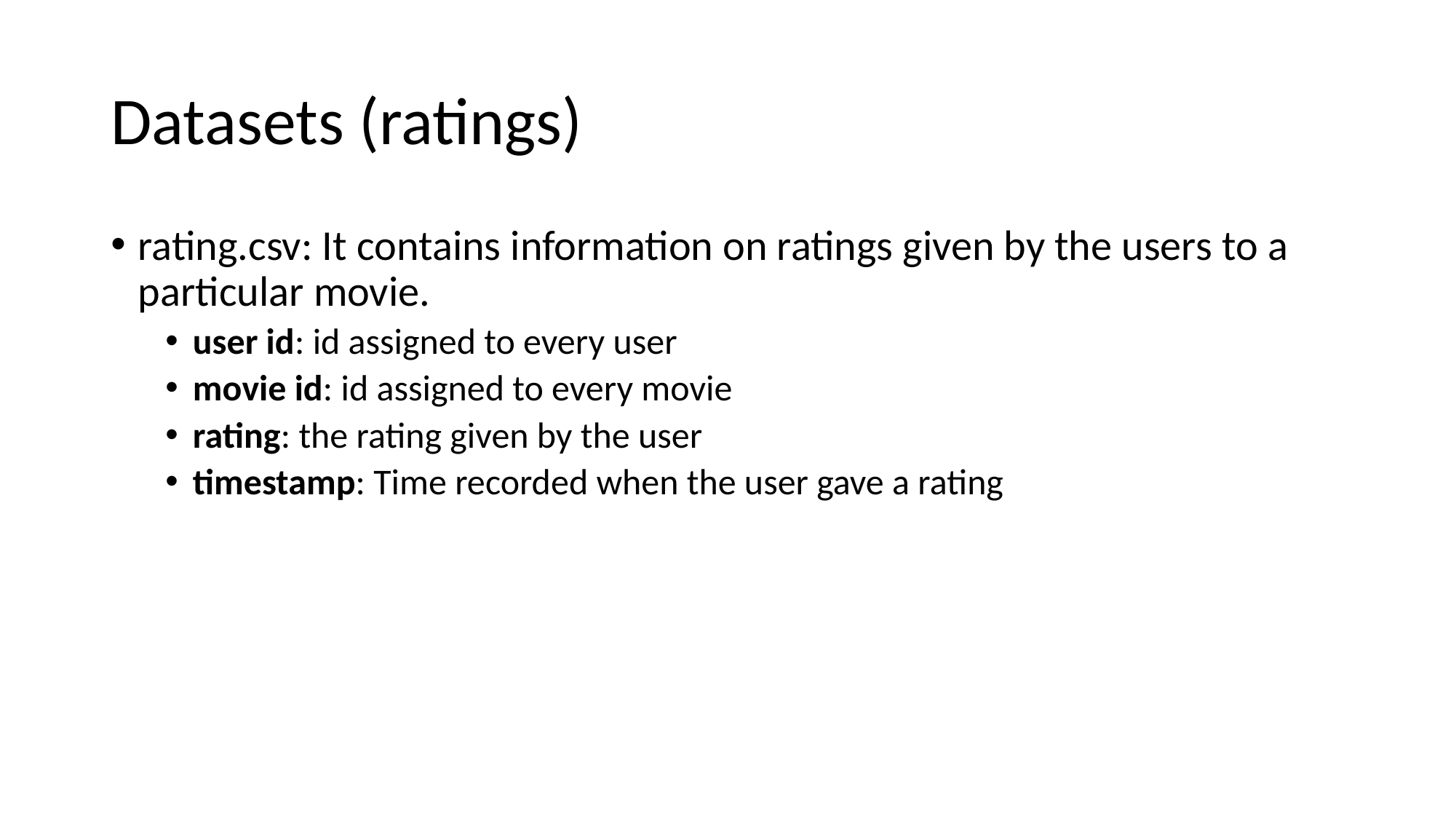

# Datasets (ratings)
rating.csv: It contains information on ratings given by the users to a particular movie.
user id: id assigned to every user
movie id: id assigned to every movie
rating: the rating given by the user
timestamp: Time recorded when the user gave a rating